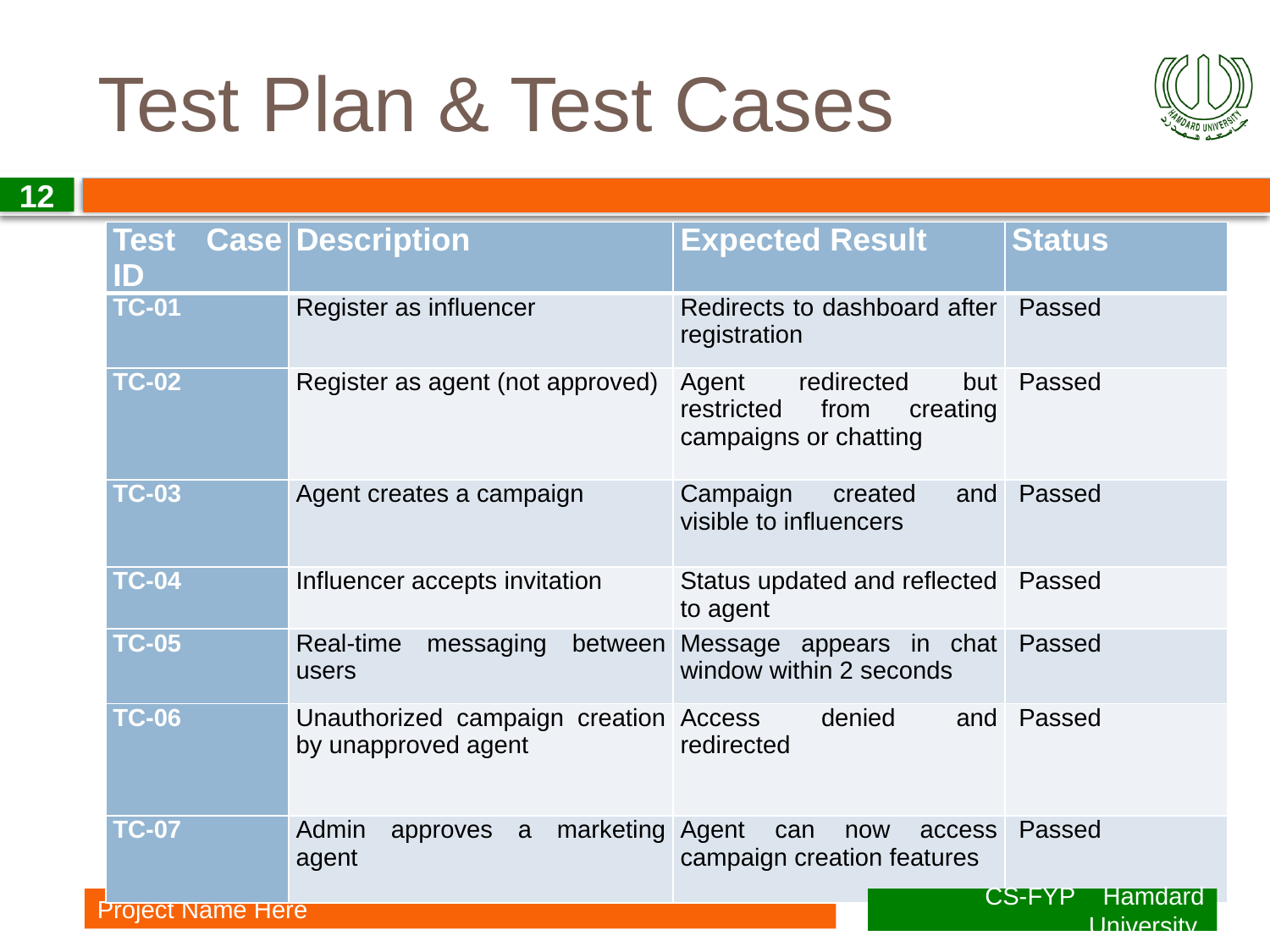

# Test Plan & Test Cases
12
| Test Case ID | Description | Expected Result | Status |
| --- | --- | --- | --- |
| TC-01 | Register as influencer | Redirects to dashboard after registration | Passed |
| TC-02 | Register as agent (not approved) | Agent redirected but restricted from creating campaigns or chatting | Passed |
| TC-03 | Agent creates a campaign | Campaign created and visible to influencers | Passed |
| TC-04 | Influencer accepts invitation | Status updated and reflected to agent | Passed |
| TC-05 | Real-time messaging between users | Message appears in chat window within 2 seconds | Passed |
| TC-06 | Unauthorized campaign creation by unapproved agent | Access denied and redirected | Passed |
| TC-07 | Admin approves a marketing agent | Agent can now access campaign creation features | Passed |
Project Name Here
CS-FYP    Hamdard University